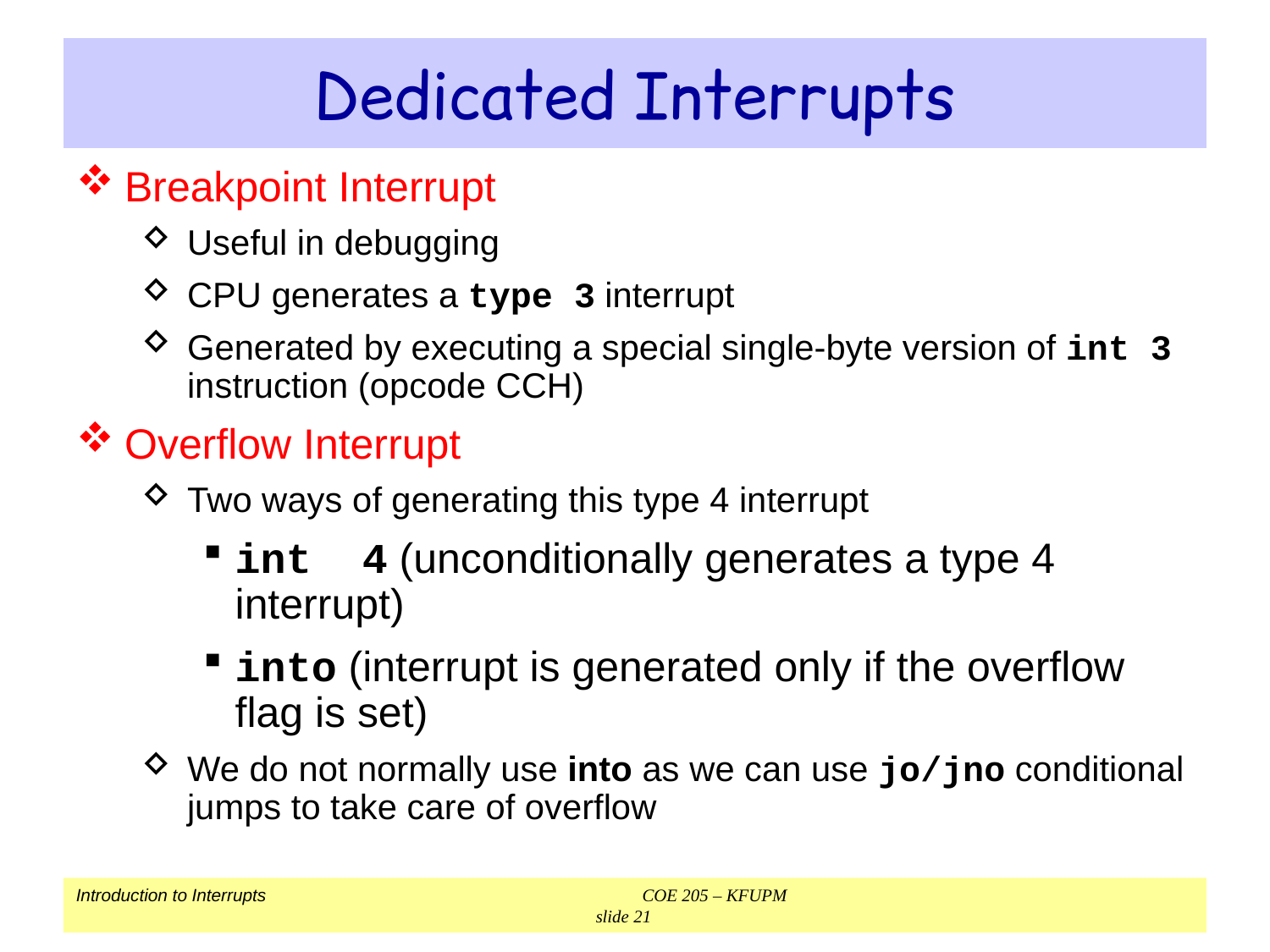

# Dedicated Interrupts
Breakpoint Interrupt
Useful in debugging
CPU generates a type 3 interrupt
Generated by executing a special single-byte version of int 3 instruction (opcode CCH)
Overflow Interrupt
Two ways of generating this type 4 interrupt
int  4 (unconditionally generates a type 4 interrupt)
into (interrupt is generated only if the overflow flag is set)
We do not normally use into as we can use jo/jno conditional jumps to take care of overflow